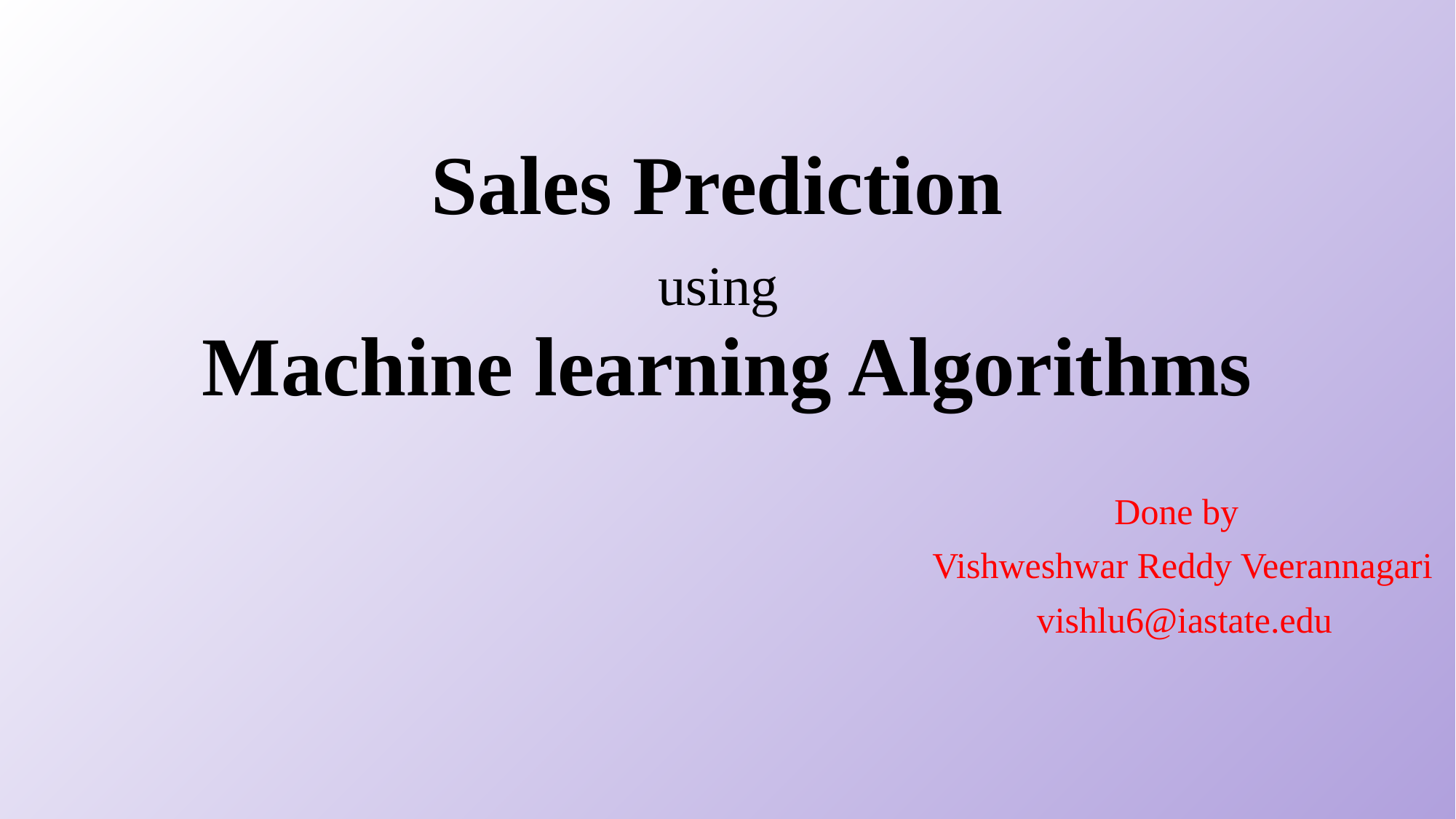

# Sales Prediction using Machine learning Algorithms
                                                                    Done by
Vishweshwar Reddy Veerannagari
                                                               vishlu6@iastate.edu